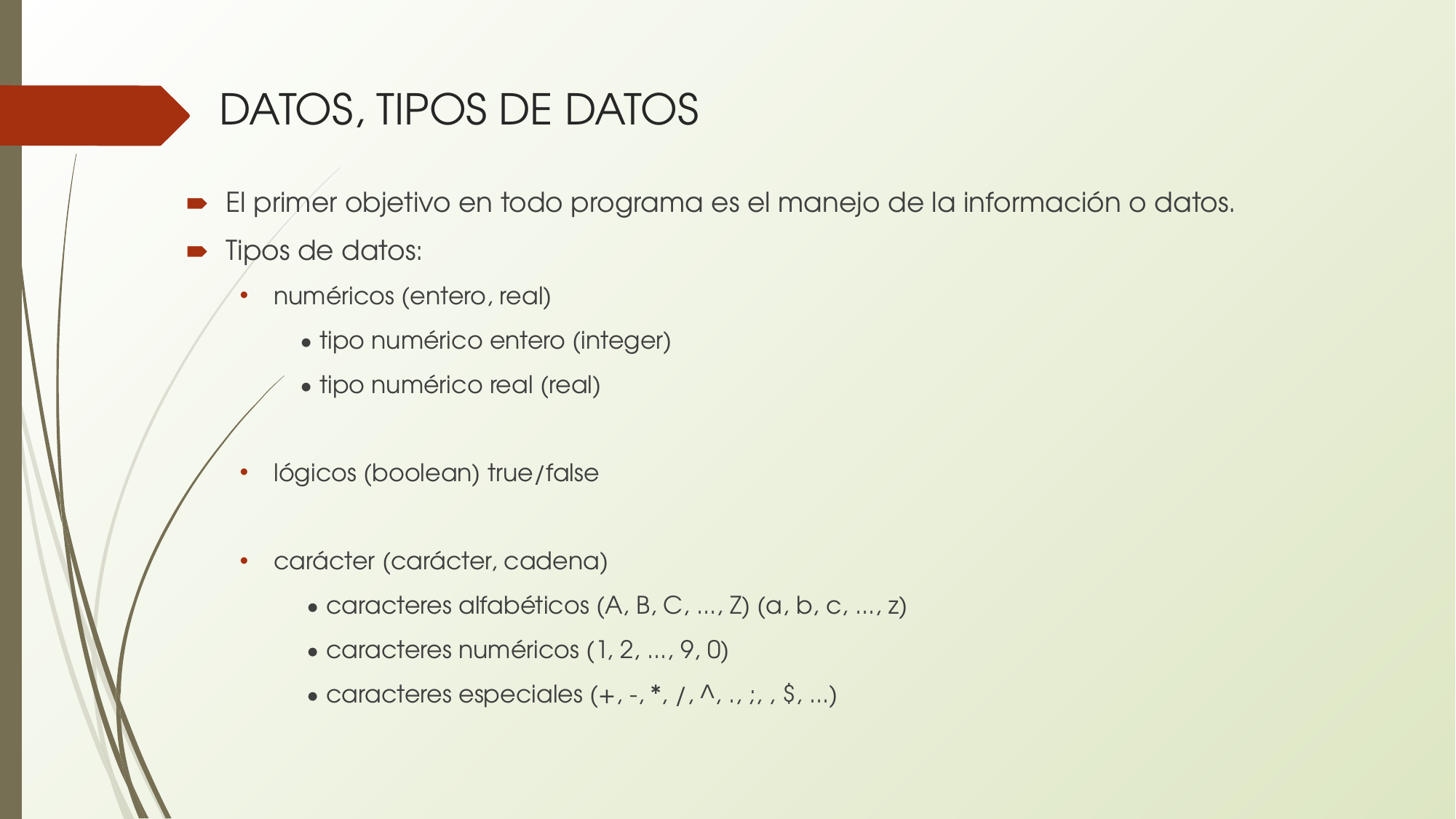

# DATOS, TIPOS DE DATOS
El primer objetivo en todo programa es el manejo de la información o datos.
Tipos de datos:
numéricos (entero, real)
         • tipo numérico entero (integer)
         • tipo numérico real (real)

lógicos (boolean) true/false

carácter (carácter, cadena)
          • caracteres alfabéticos (A, B, C, ..., Z) (a, b, c, ..., z)
          • caracteres numéricos (1, 2, ..., 9, 0)
          • caracteres especiales (+, -, *, /, ^, ., ;, , $, ...)